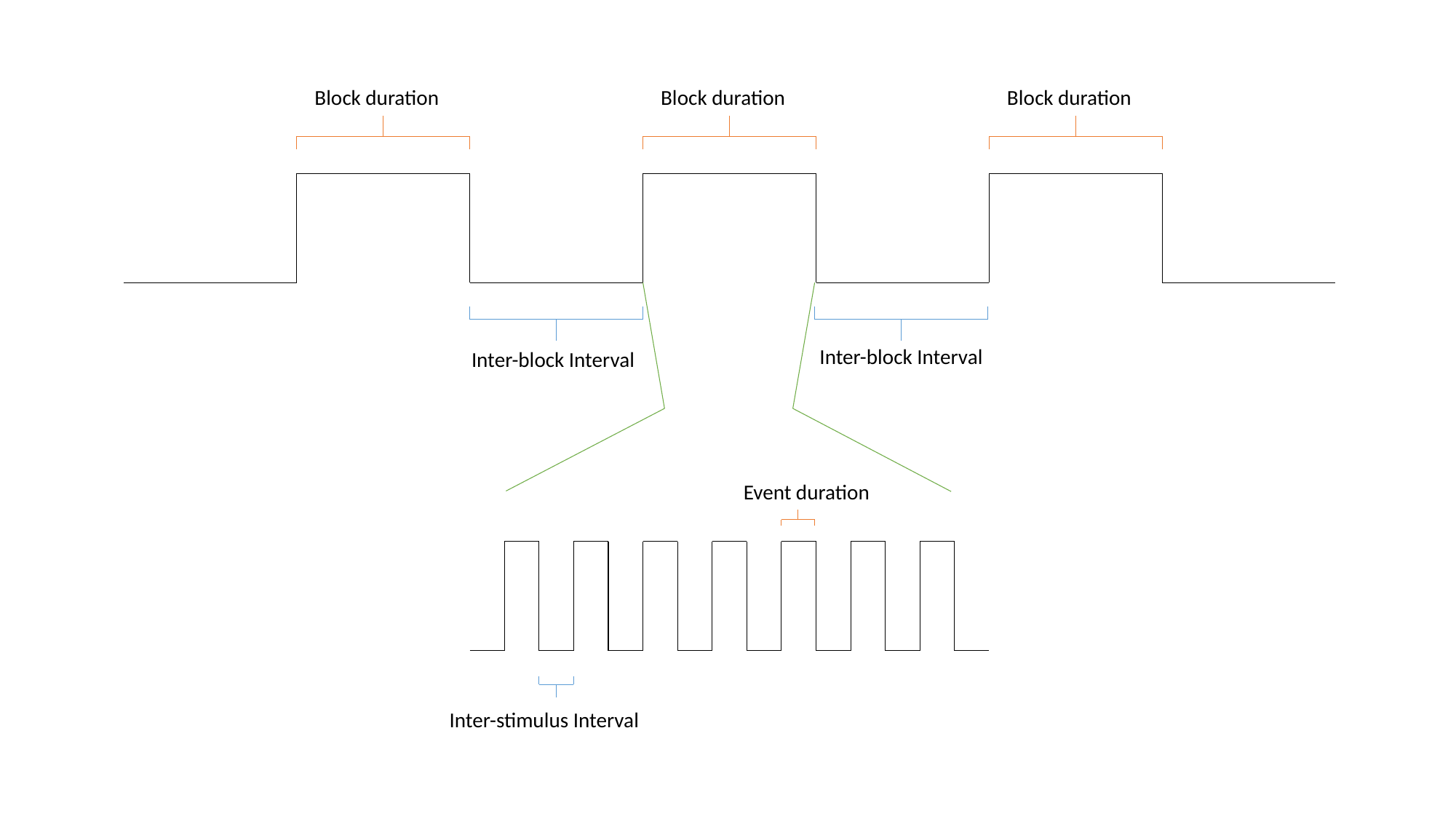

Block duration
Block duration
Block duration
Inter-block Interval
Inter-block Interval
Event duration
Inter-stimulus Interval